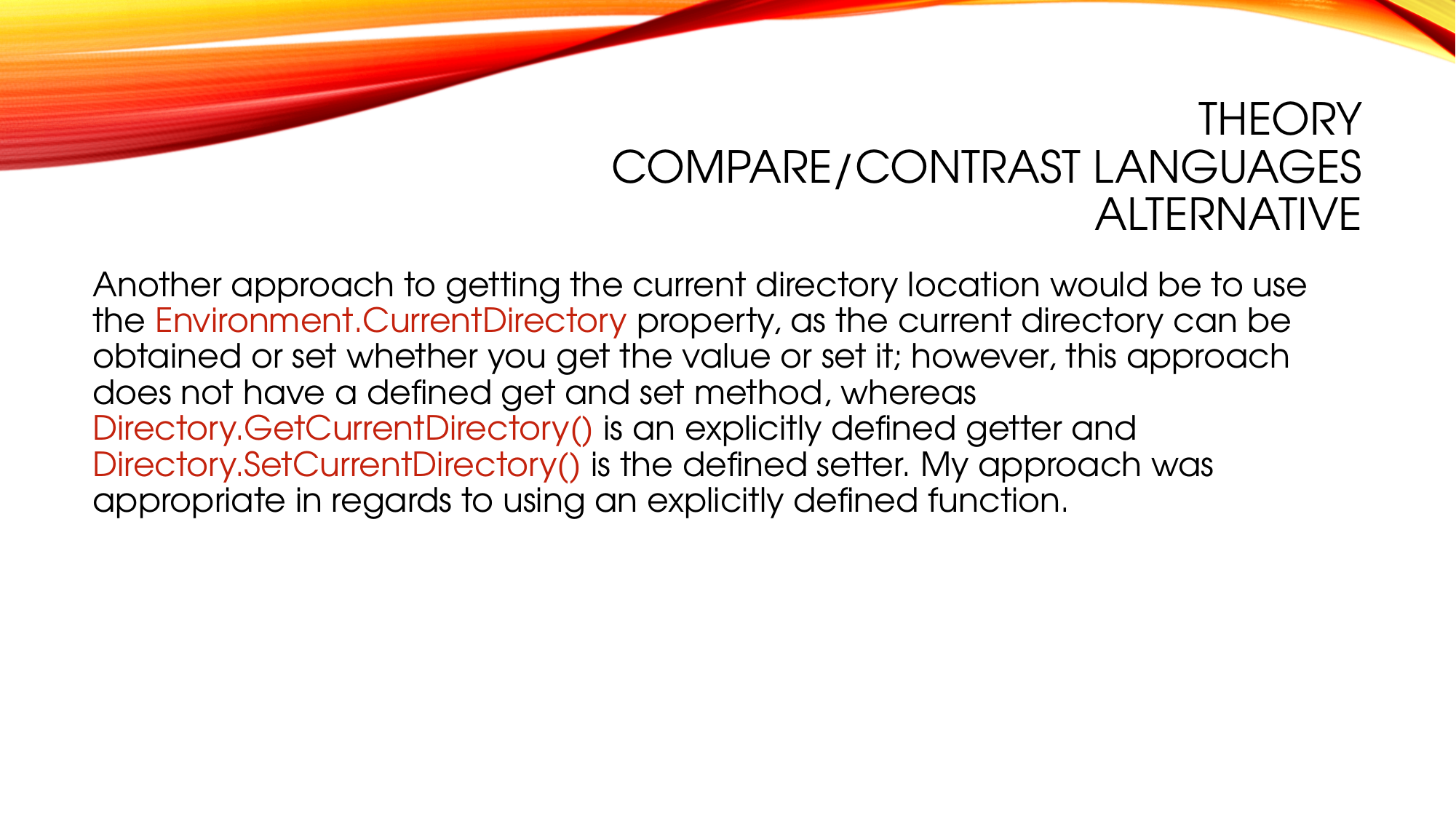

# Theory Compare/Contrast Languages Alternative
Another approach to getting the current directory location would be to use the Environment.CurrentDirectory property, as the current directory can be obtained or set whether you get the value or set it; however, this approach does not have a defined get and set method, whereas Directory.GetCurrentDirectory() is an explicitly defined getter and Directory.SetCurrentDirectory() is the defined setter. My approach was appropriate in regards to using an explicitly defined function.